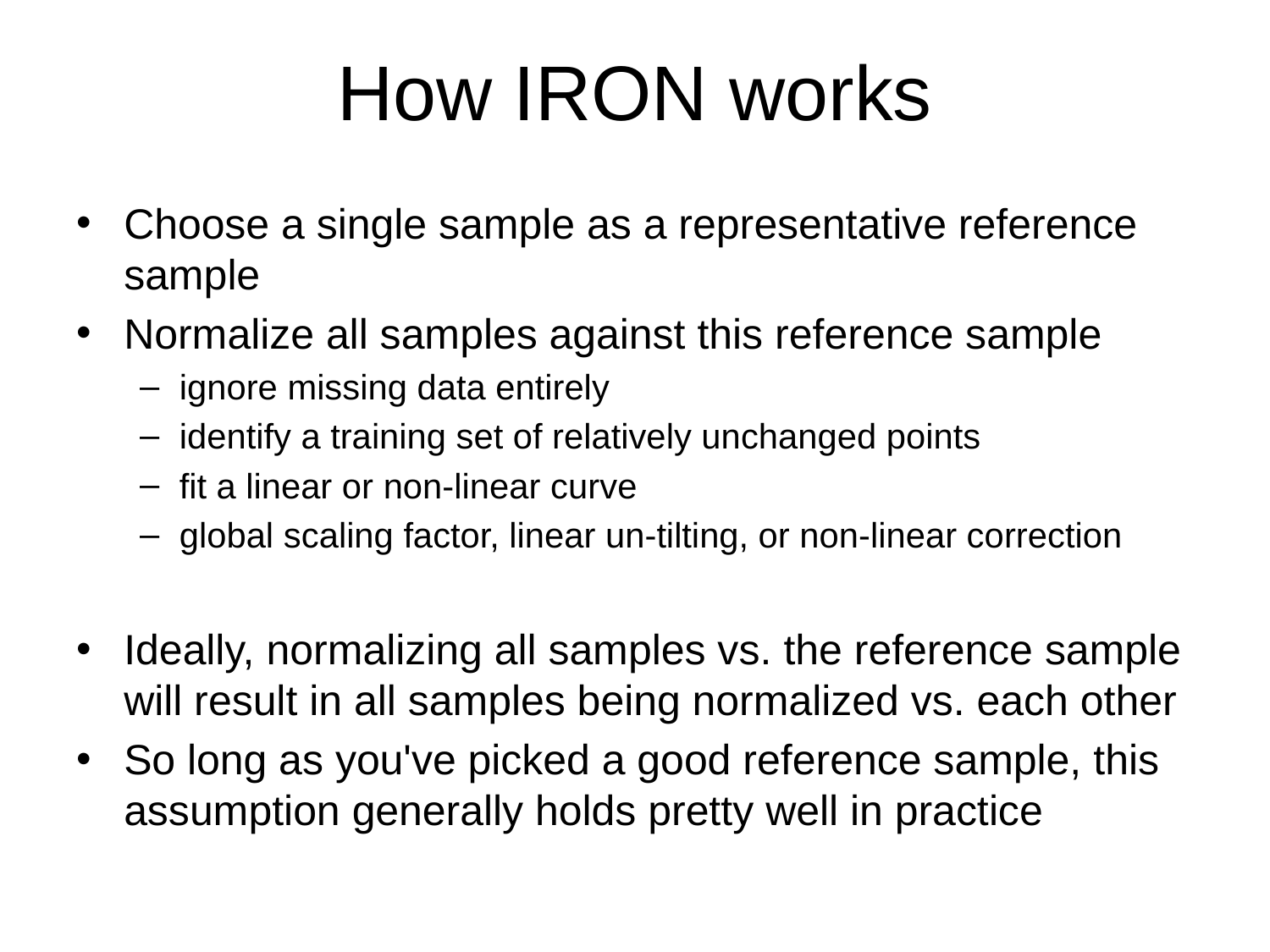

# How IRON works
Choose a single sample as a representative reference sample
Normalize all samples against this reference sample
ignore missing data entirely
identify a training set of relatively unchanged points
fit a linear or non-linear curve
global scaling factor, linear un-tilting, or non-linear correction

Ideally, normalizing all samples vs. the reference sample will result in all samples being normalized vs. each other
So long as you've picked a good reference sample, this assumption generally holds pretty well in practice